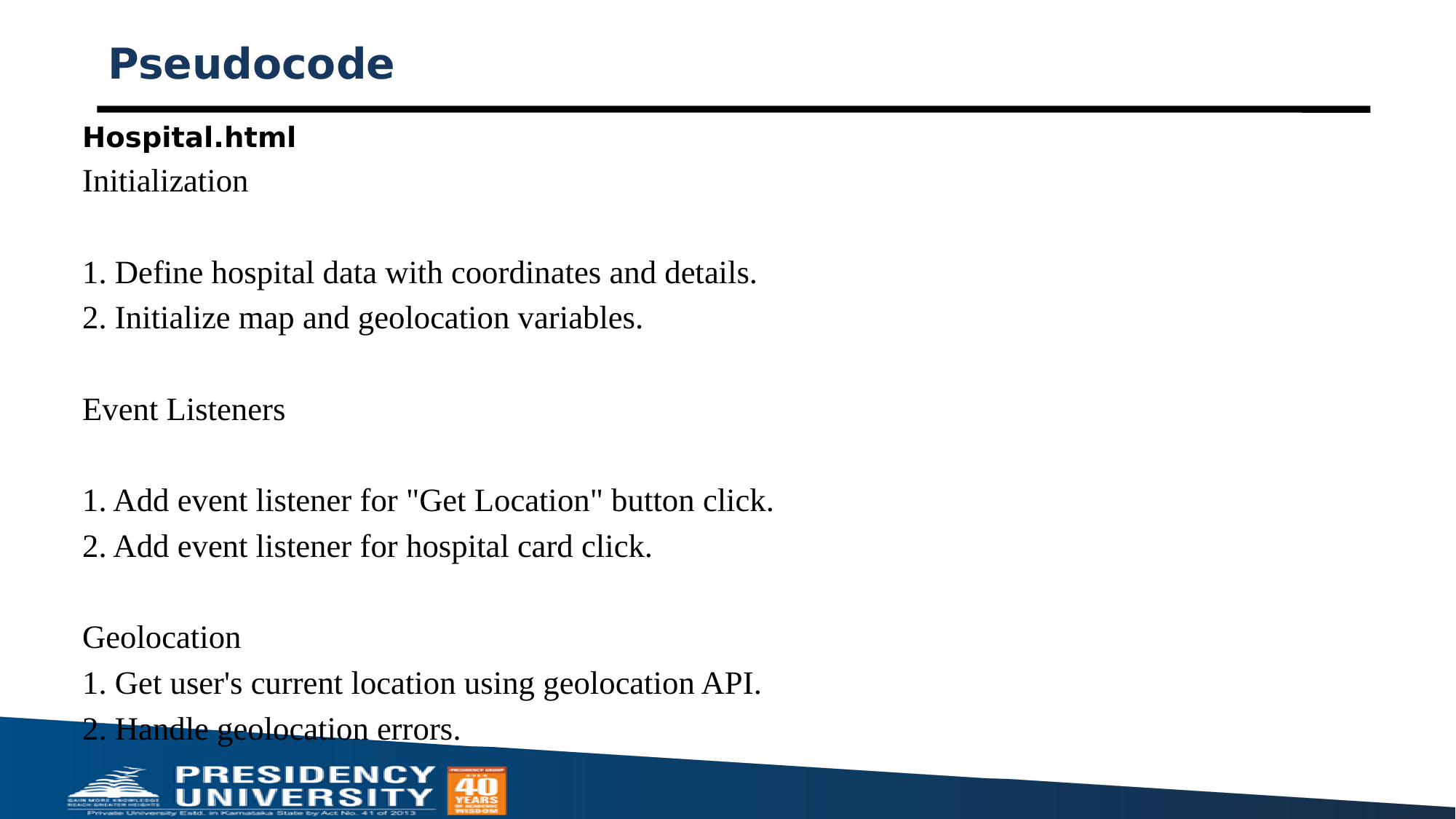

# Pseudocode
Hospital.html
Initialization

1. Define hospital data with coordinates and details.
2. Initialize map and geolocation variables.

Event Listeners

1. Add event listener for "Get Location" button click.
2. Add event listener for hospital card click.

Geolocation
1. Get user's current location using geolocation API.
2. Handle geolocation errors.